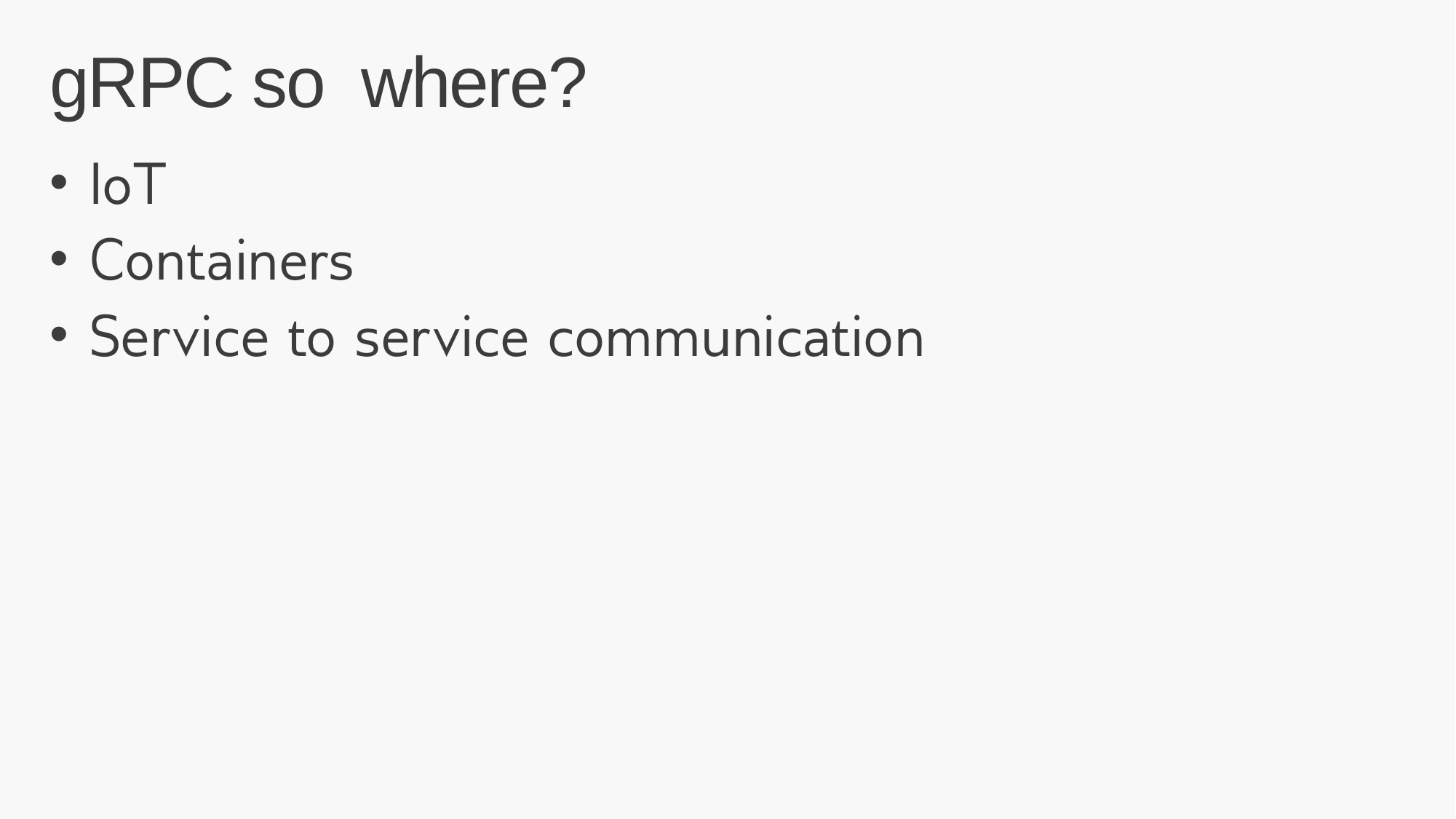

# gRPC so  where?
IoT
Containers
Service to service communication